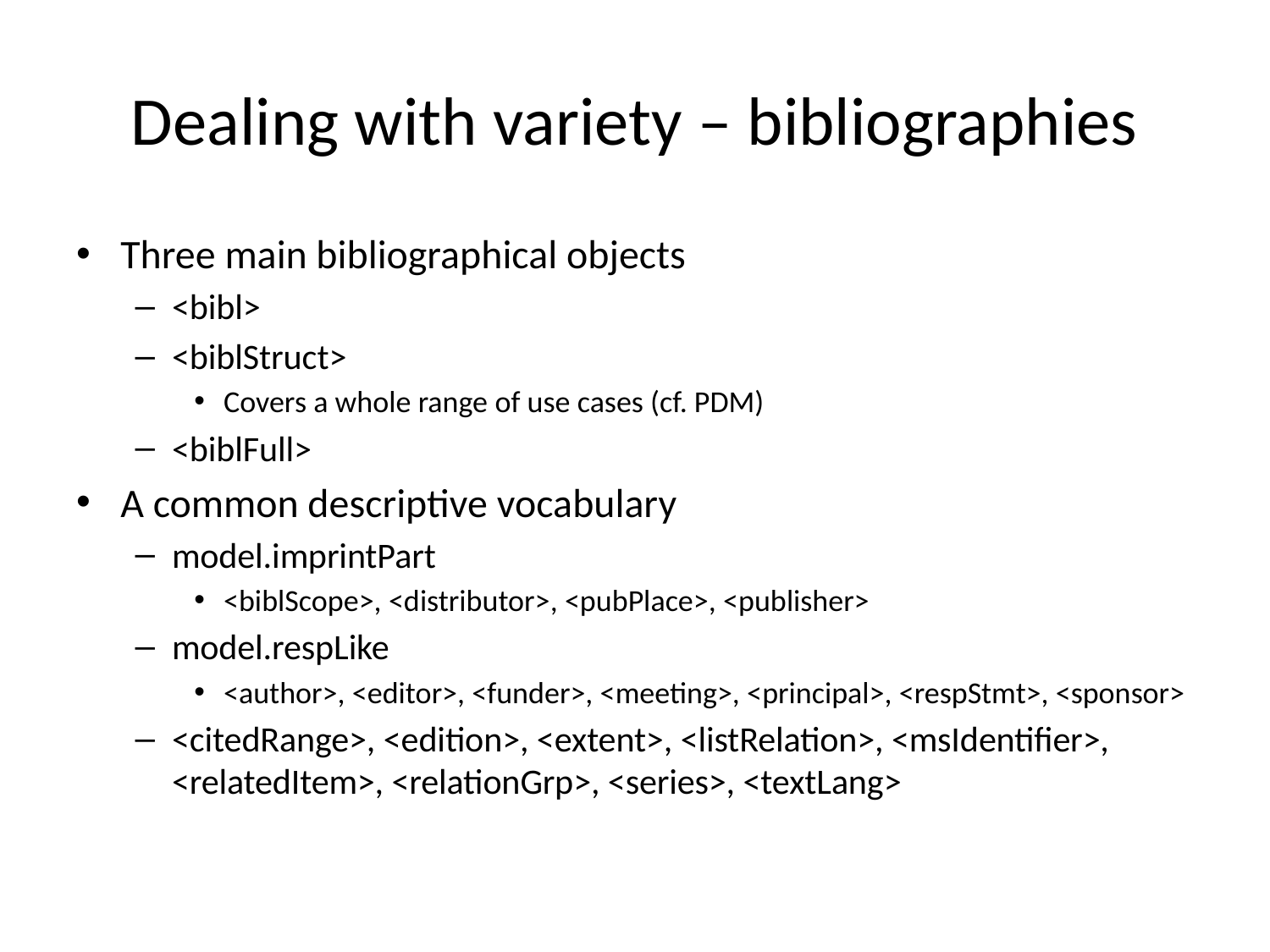

# Dealing with variety – bibliographies
Three main bibliographical objects
<bibl>
<biblStruct>
Covers a whole range of use cases (cf. PDM)
<biblFull>
A common descriptive vocabulary
model.imprintPart
<biblScope>, <distributor>, <pubPlace>, <publisher>
model.respLike
<author>, <editor>, <funder>, <meeting>, <principal>, <respStmt>, <sponsor>
<citedRange>, <edition>, <extent>, <listRelation>, <msIdentifier>, <relatedItem>, <relationGrp>, <series>, <textLang>